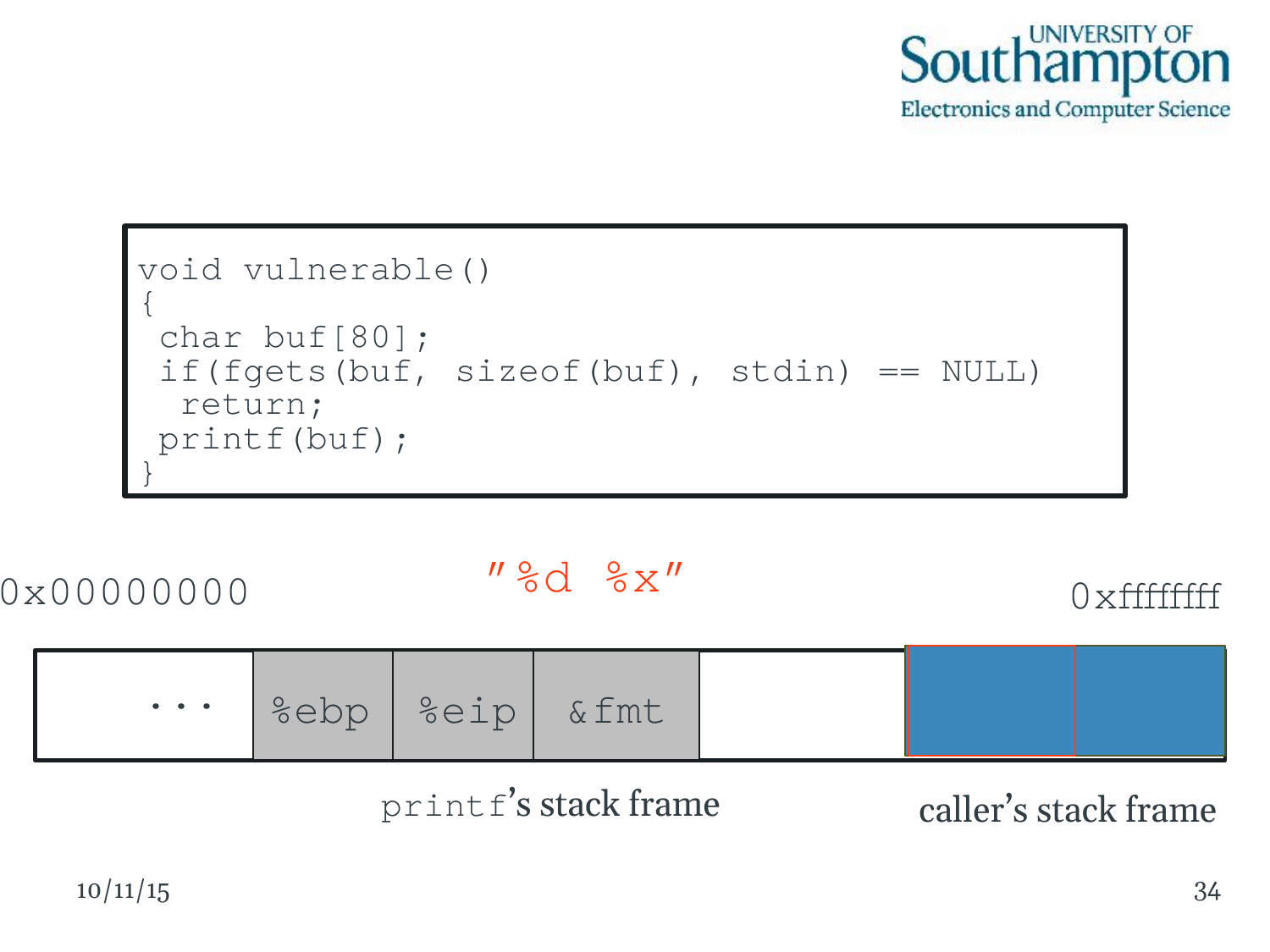

#

void vulnerable()
{
 char buf[80];
 if(fgets(buf, sizeof(buf), stdin) == NULL)
  return;
 printf(buf);
}

”%d %x”
0x00000000
0xffffffff

%ebp

%eip

&fmt
 ...
printf’s stack frame
caller’s stack frame
34
10/11/15